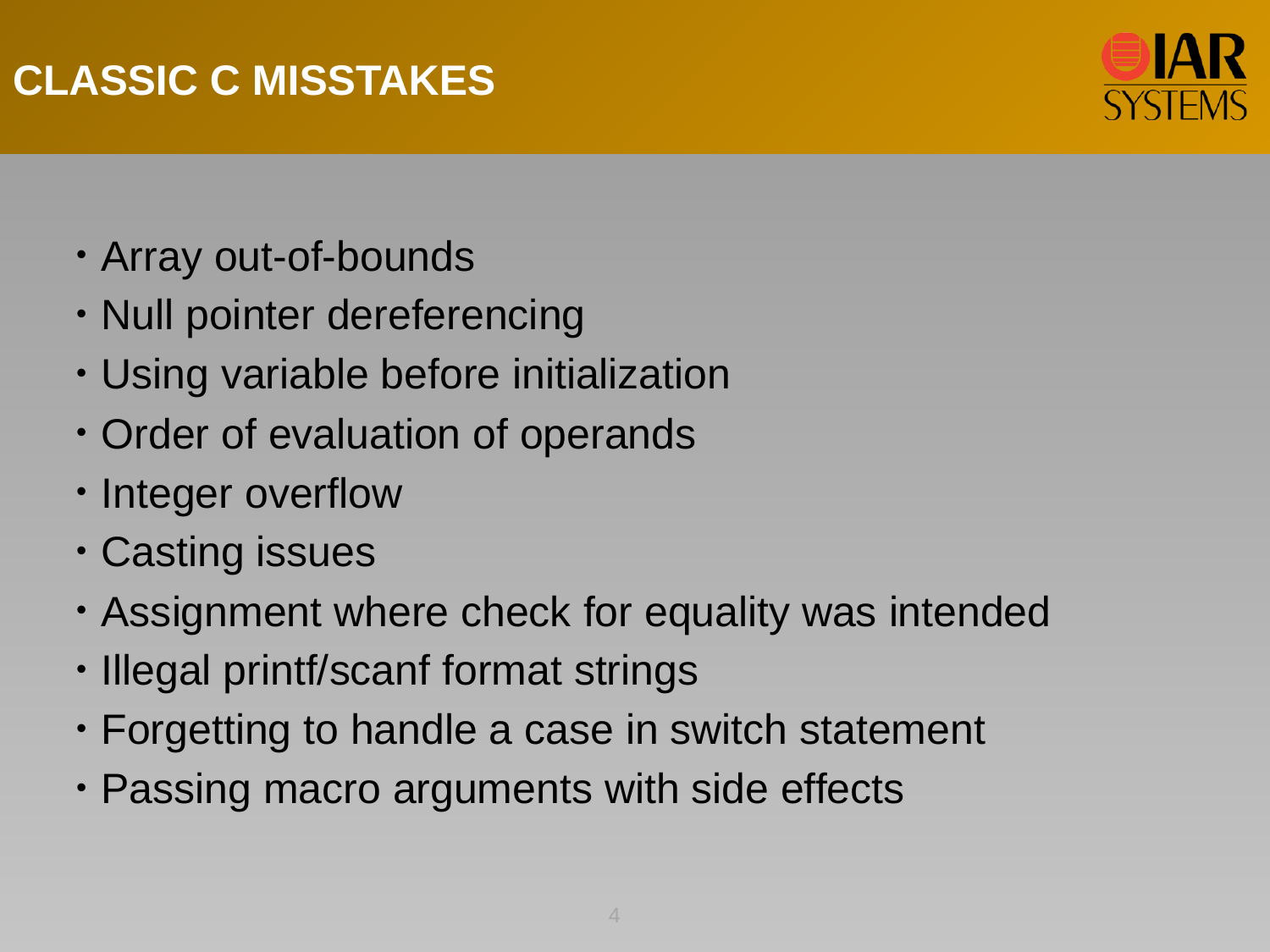

CLASSIC C MISSTAKES
Array out-of-bounds
Null pointer dereferencing
Using variable before initialization
Order of evaluation of operands
Integer overflow
Casting issues
Assignment where check for equality was intended
Illegal printf/scanf format strings
Forgetting to handle a case in switch statement
Passing macro arguments with side effects
4